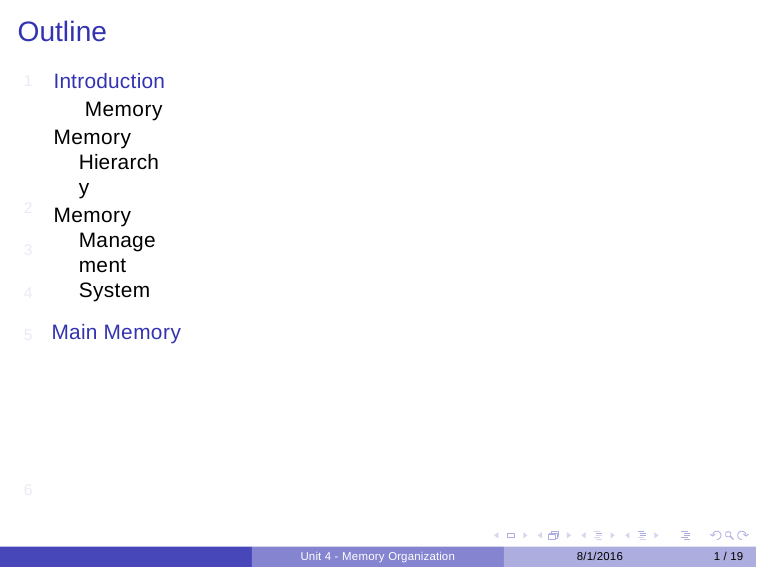

# Outline
Introduction  Memory
Memory Hierarchy
Memory Management System
Main Memory

1

2

3

4

5

6

Unit 4 - Memory Organization
8/1/2016
1 / 19